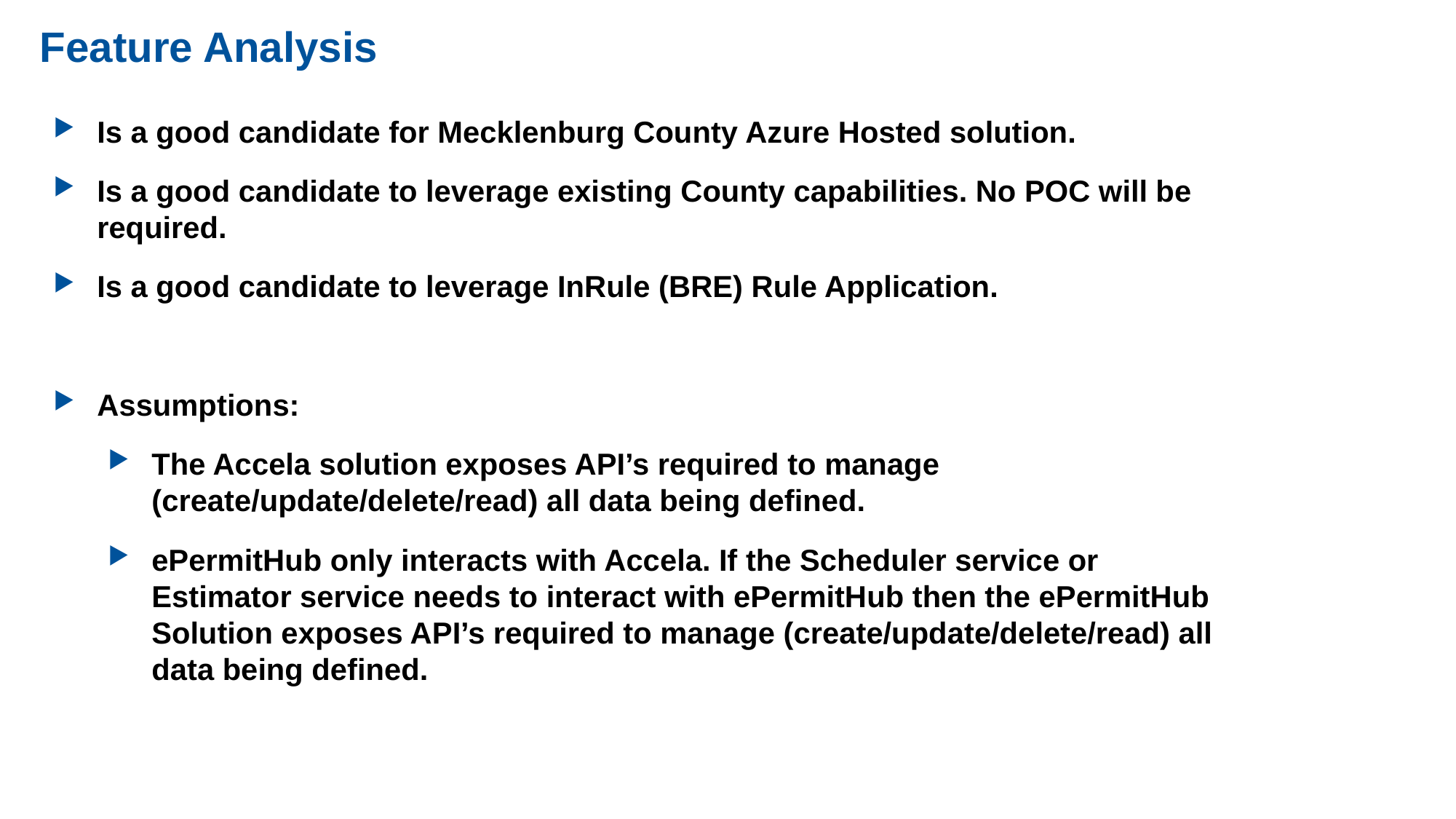

Feature Analysis
Is a good candidate for Mecklenburg County Azure Hosted solution.
Is a good candidate to leverage existing County capabilities. No POC will be required.
Is a good candidate to leverage InRule (BRE) Rule Application.

Assumptions:
The Accela solution exposes API’s required to manage (create/update/delete/read) all data being defined.
ePermitHub only interacts with Accela. If the Scheduler service or Estimator service needs to interact with ePermitHub then the ePermitHub Solution exposes API’s required to manage (create/update/delete/read) all data being defined.